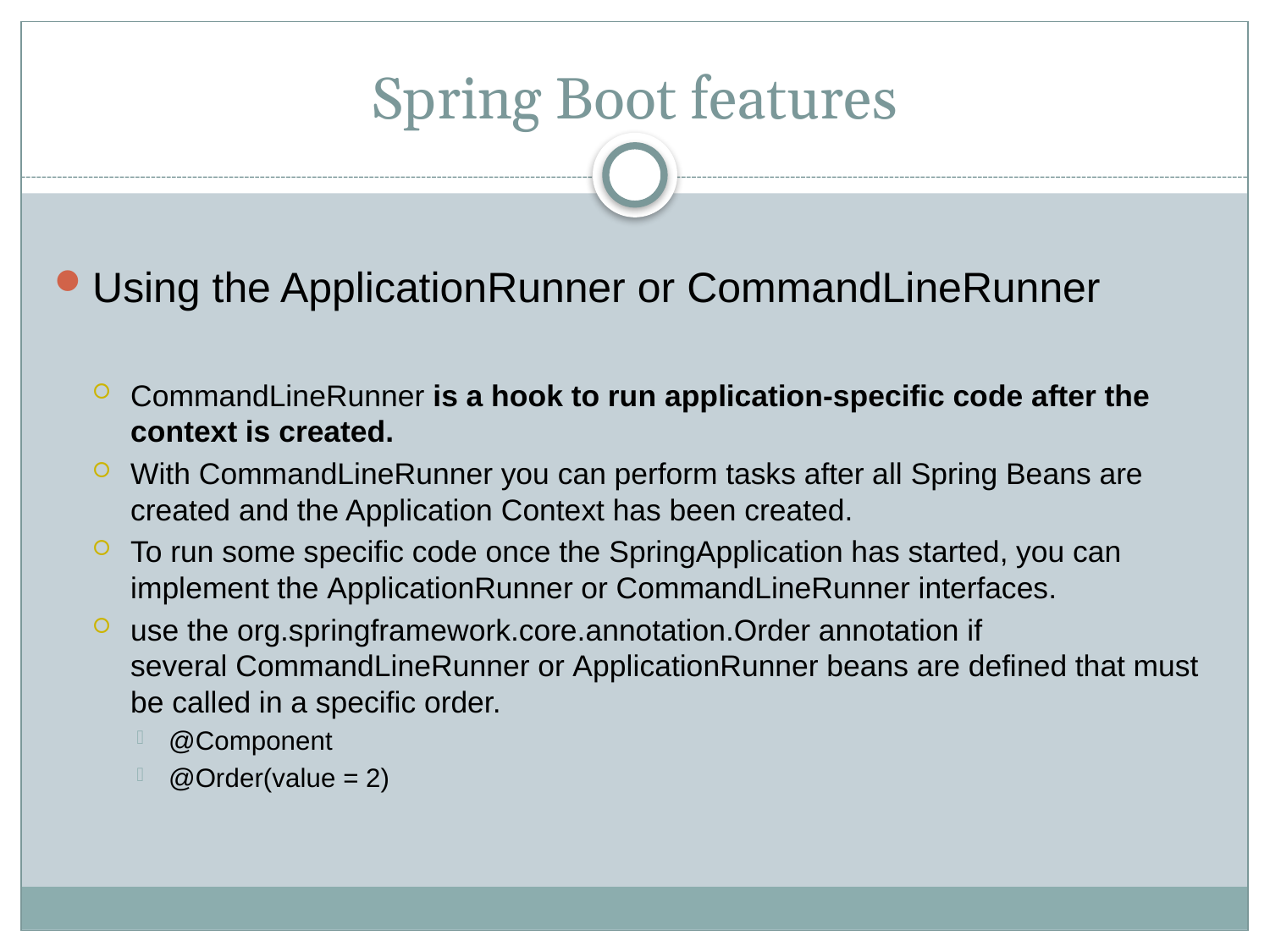

# Spring Boot features

Using the ApplicationRunner or CommandLineRunner

CommandLineRunner is a hook to run application-specific code after the context is created.
With CommandLineRunner you can perform tasks after all Spring Beans are created and the Application Context has been created.
To run some specific code once the SpringApplication has started, you can implement the ApplicationRunner or CommandLineRunner interfaces.
use the org.springframework.core.annotation.Order annotation if several CommandLineRunner or ApplicationRunner beans are defined that must be called in a specific order.
@Component
@Order(value = 2)